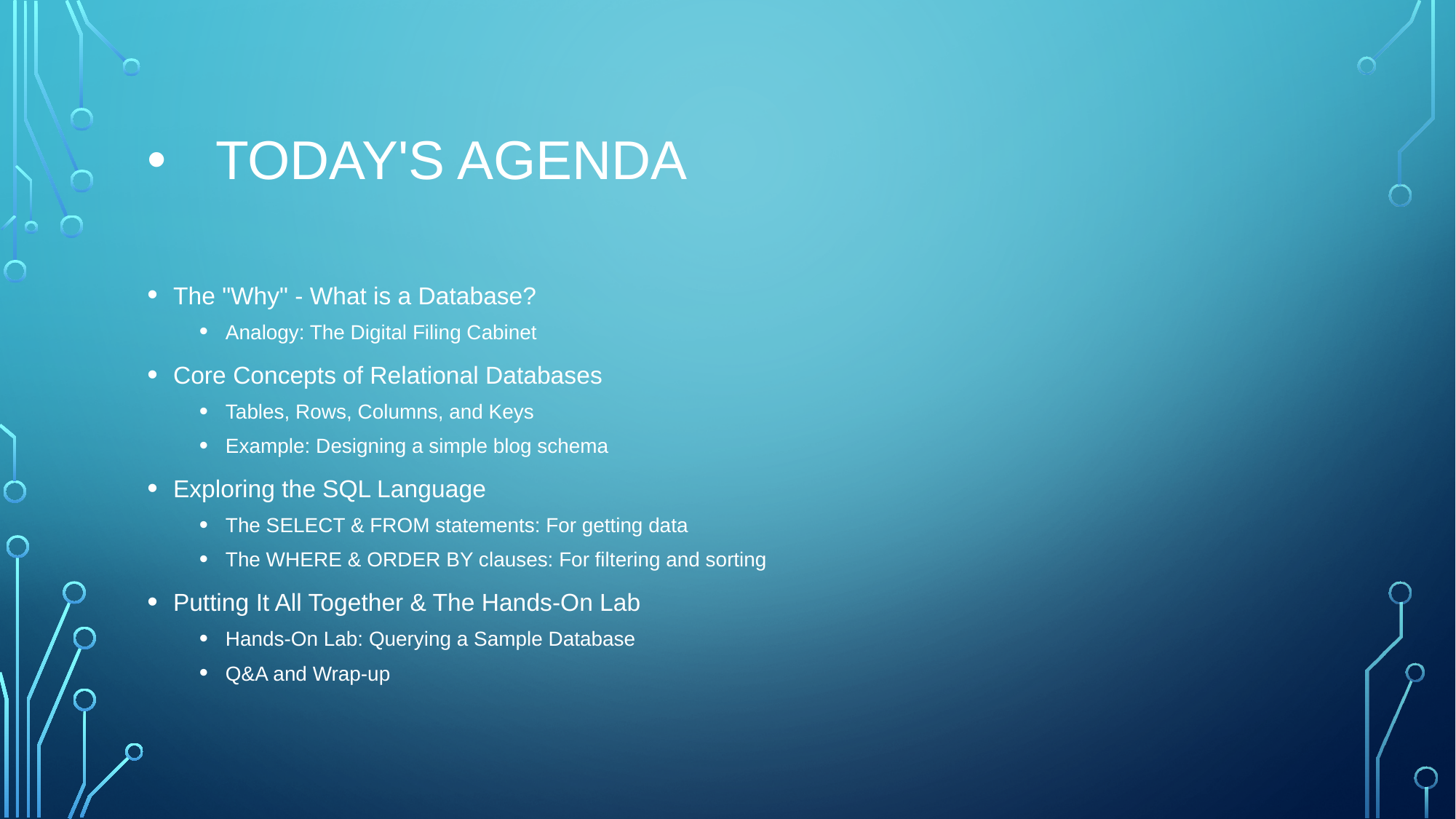

# Today's Agenda
The "Why" - What is a Database?
Analogy: The Digital Filing Cabinet
Core Concepts of Relational Databases
Tables, Rows, Columns, and Keys
Example: Designing a simple blog schema
Exploring the SQL Language
The SELECT & FROM statements: For getting data
The WHERE & ORDER BY clauses: For filtering and sorting
Putting It All Together & The Hands-On Lab
Hands-On Lab: Querying a Sample Database
Q&A and Wrap-up